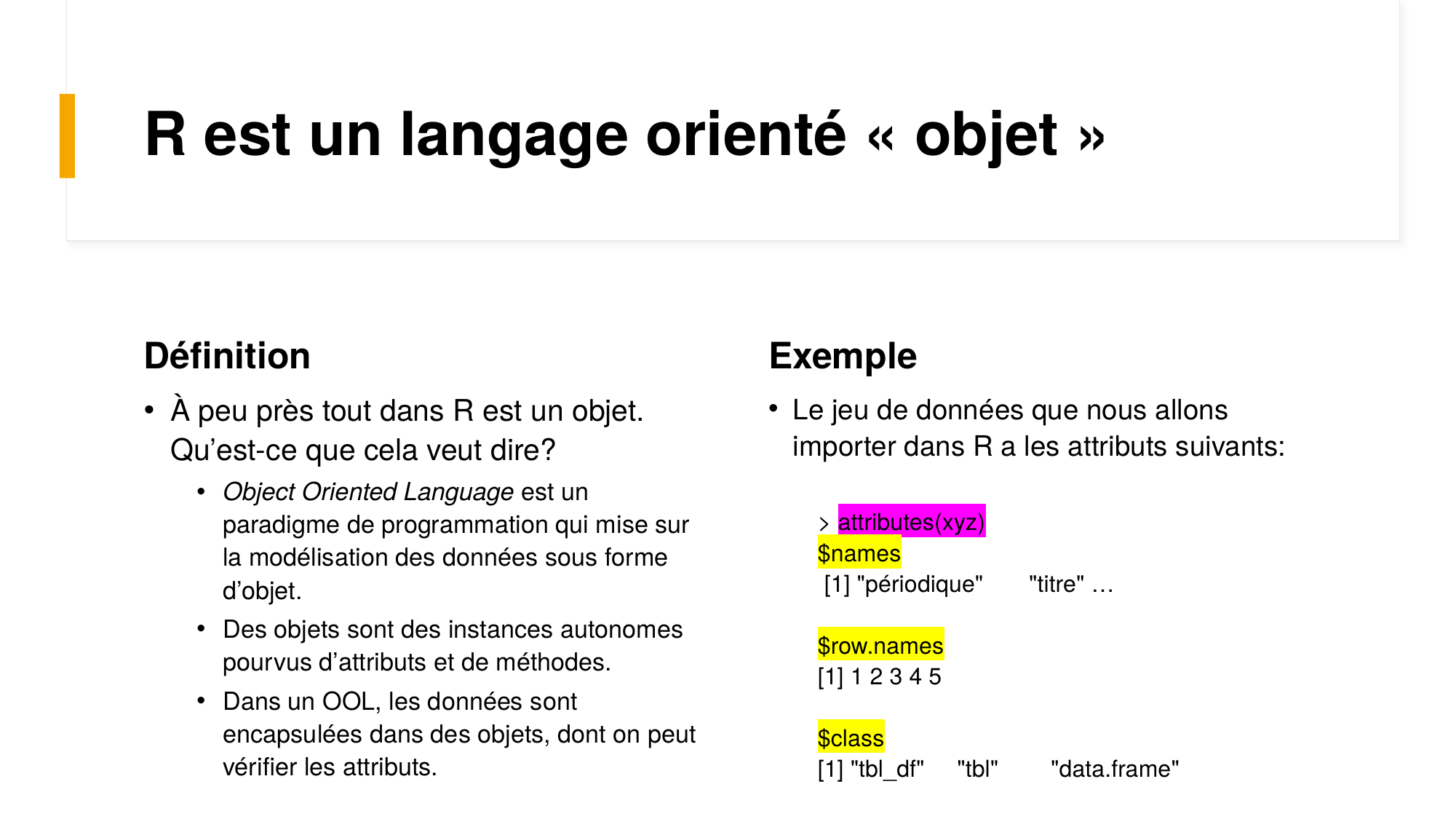

# R est un langage orienté « objet »
Définition
Exemple
Le jeu de données que nous allons importer dans R a les attributs suivants:

> attributes(xyz)
$names
 [1] "périodique"       "titre" …

$row.names
[1] 1 2 3 4 5

$class
[1] "tbl_df"     "tbl"        "data.frame"
À peu près tout dans R est un objet. Qu’est-ce que cela veut dire?
Object Oriented Language est un paradigme de programmation qui mise sur la modélisation des données sous forme d’objet.
Des objets sont des instances autonomes pourvus d’attributs et de méthodes.
Dans un OOL, les données sont encapsulées dans des objets, dont on peut vérifier les attributs.